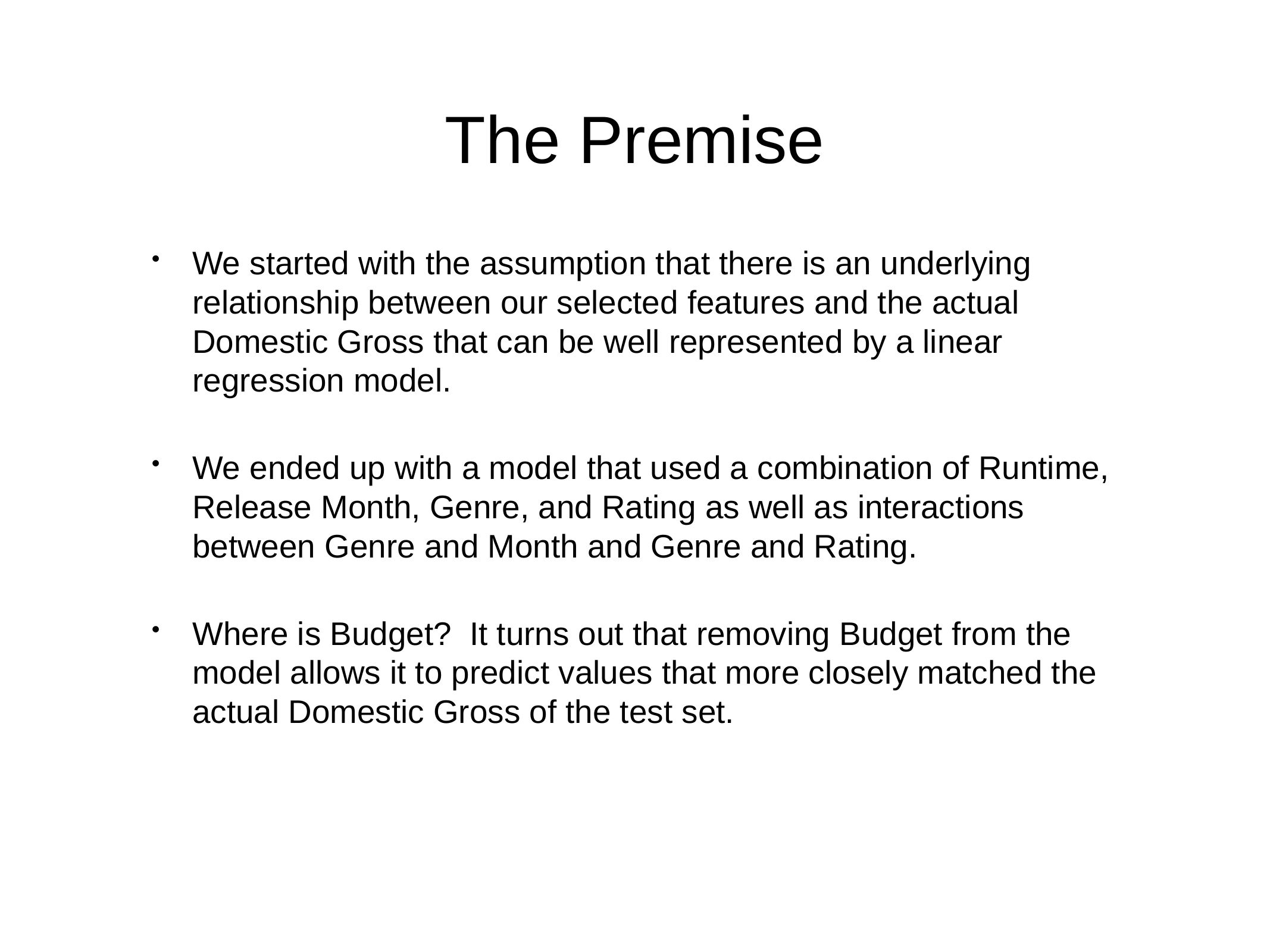

# The Premise
We started with the assumption that there is an underlying relationship between our selected features and the actual Domestic Gross that can be well represented by a linear regression model.
We ended up with a model that used a combination of Runtime, Release Month, Genre, and Rating as well as interactions between Genre and Month and Genre and Rating.
Where is Budget?  It turns out that removing Budget from the model allows it to predict values that more closely matched the actual Domestic Gross of the test set.